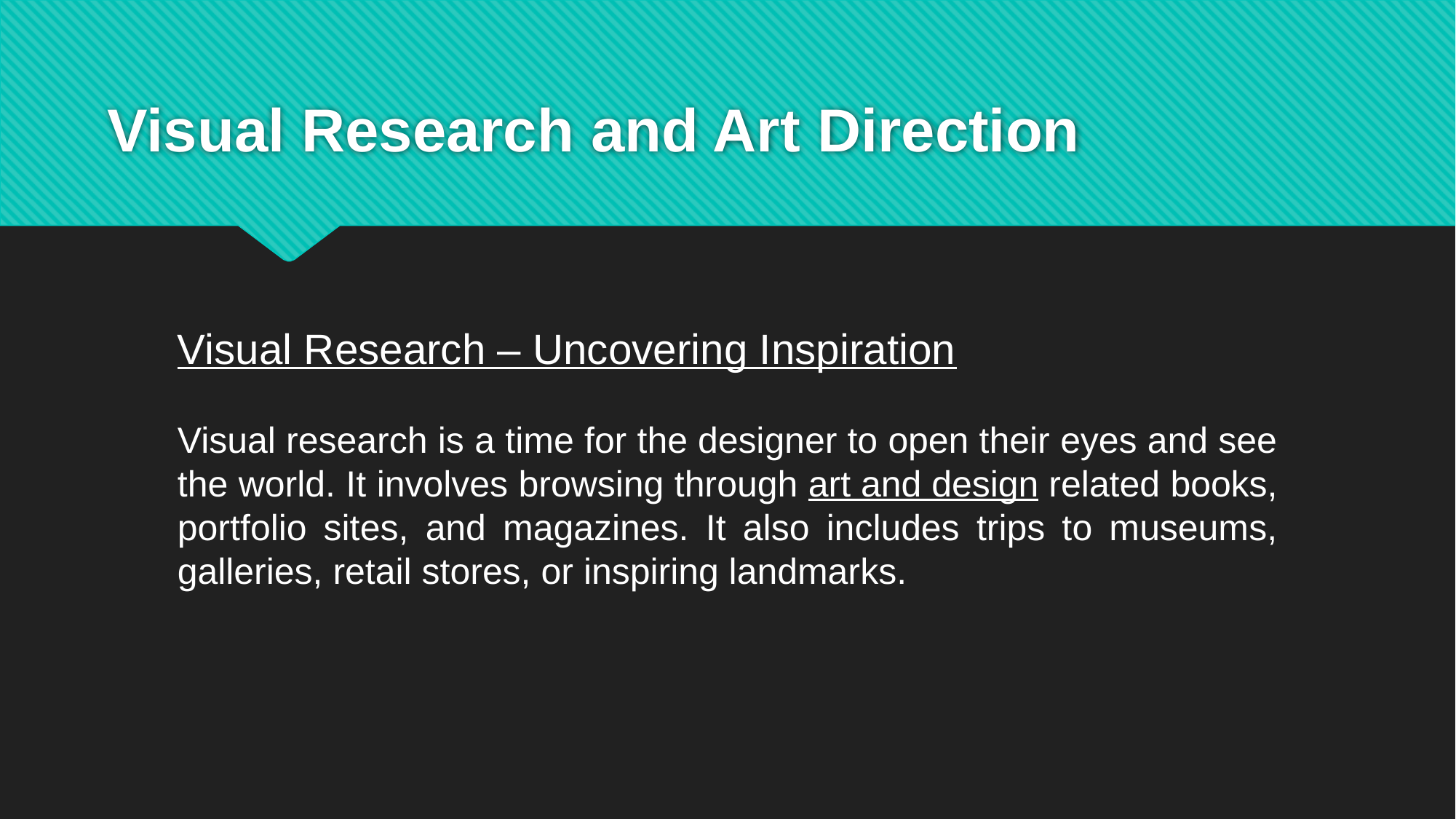

# Visual Research and Art Direction
Visual Research – Uncovering Inspiration

Visual research is a time for the designer to open their eyes and see the world. It involves browsing through art and design related books, portfolio sites, and magazines. It also includes trips to museums, galleries, retail stores, or inspiring landmarks.